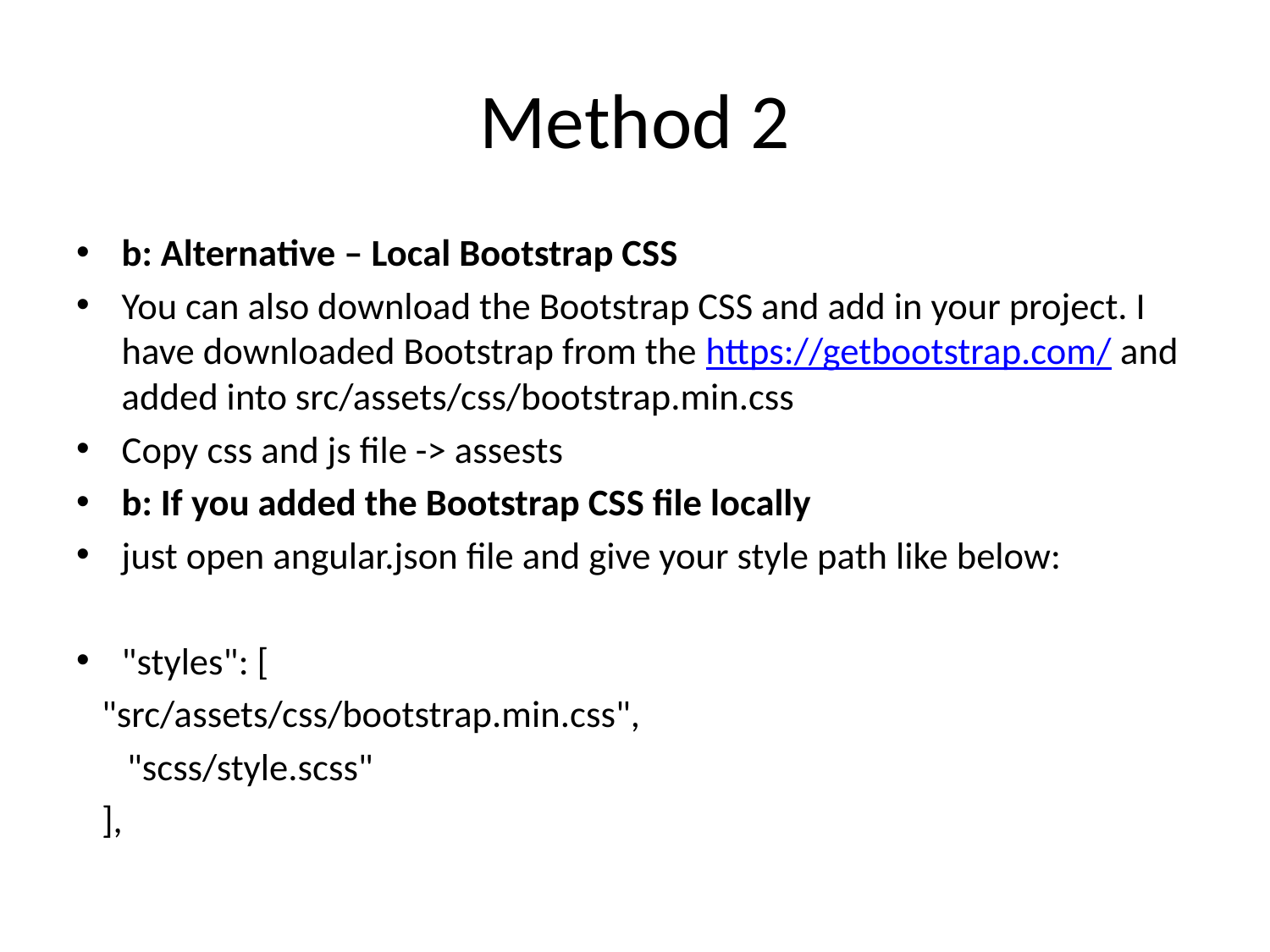

# Method 2
b: Alternative – Local Bootstrap CSS
You can also download the Bootstrap CSS and add in your project. I have downloaded Bootstrap from the https://getbootstrap.com/ and added into src/assets/css/bootstrap.min.css
Copy css and js file -> assests
b: If you added the Bootstrap CSS file locally
just open angular.json file and give your style path like below:

"styles": [
   "src/assets/css/bootstrap.min.css",
      "scss/style.scss"
   ],